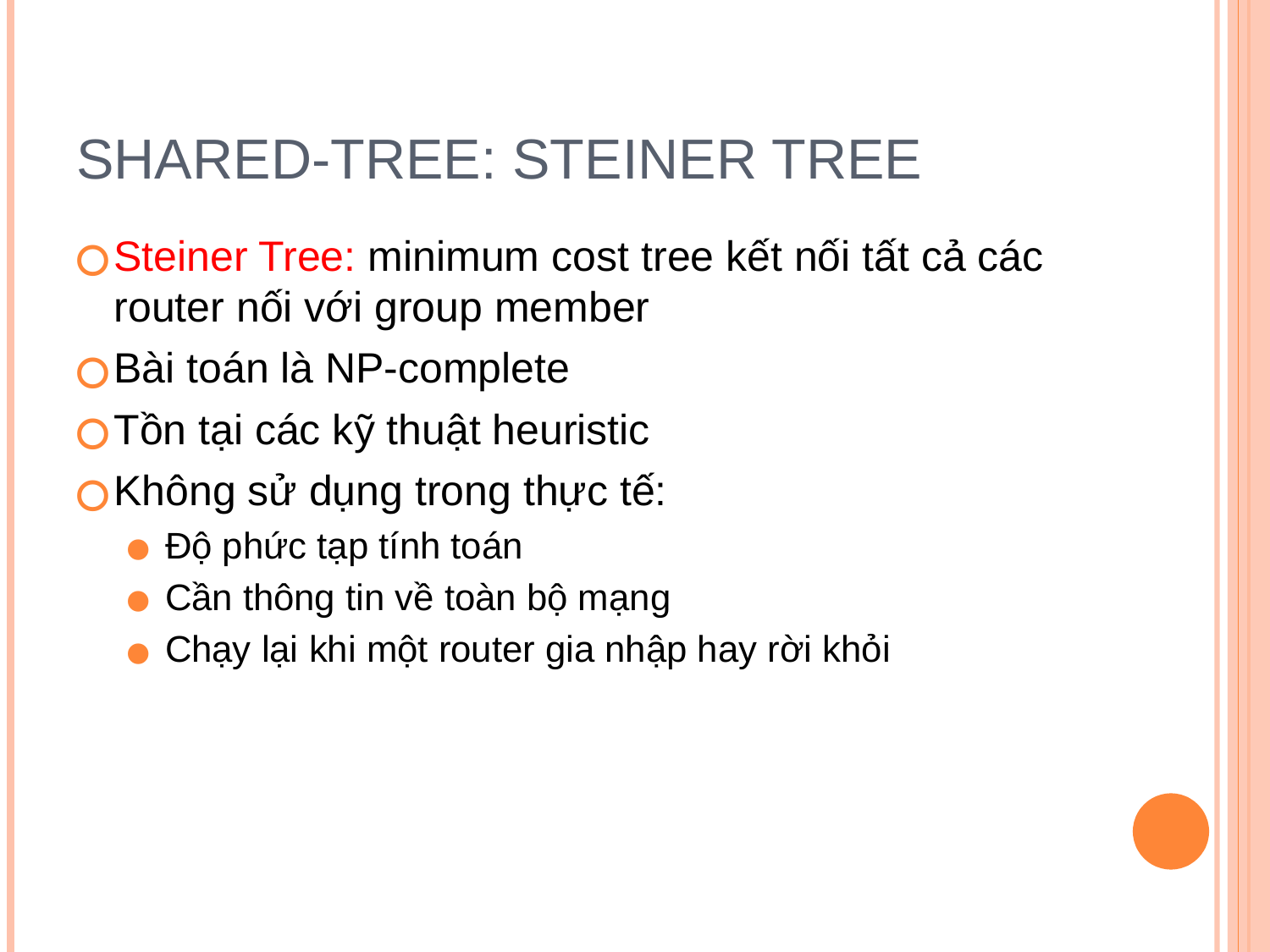

# Shared-Tree: Steiner Tree
Steiner Tree: minimum cost tree kết nối tất cả các router nối với group member
Bài toán là NP-complete
Tồn tại các kỹ thuật heuristic
Không sử dụng trong thực tế:
Độ phức tạp tính toán
Cần thông tin về toàn bộ mạng
Chạy lại khi một router gia nhập hay rời khỏi